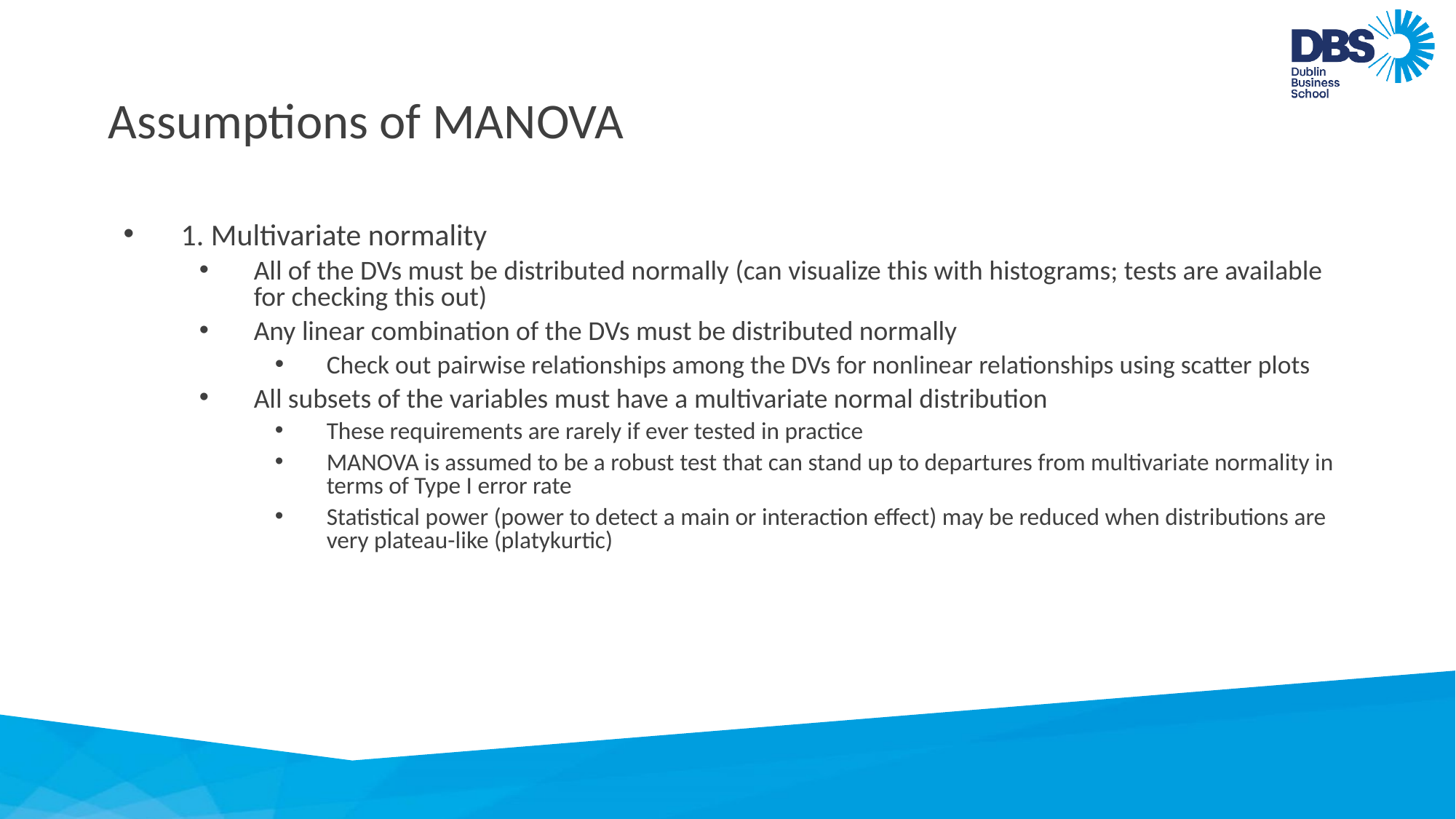

# Assumptions of MANOVA
1. Multivariate normality
All of the DVs must be distributed normally (can visualize this with histograms; tests are available for checking this out)
Any linear combination of the DVs must be distributed normally
Check out pairwise relationships among the DVs for nonlinear relationships using scatter plots
All subsets of the variables must have a multivariate normal distribution
These requirements are rarely if ever tested in practice
MANOVA is assumed to be a robust test that can stand up to departures from multivariate normality in terms of Type I error rate
Statistical power (power to detect a main or interaction effect) may be reduced when distributions are very plateau-like (platykurtic)